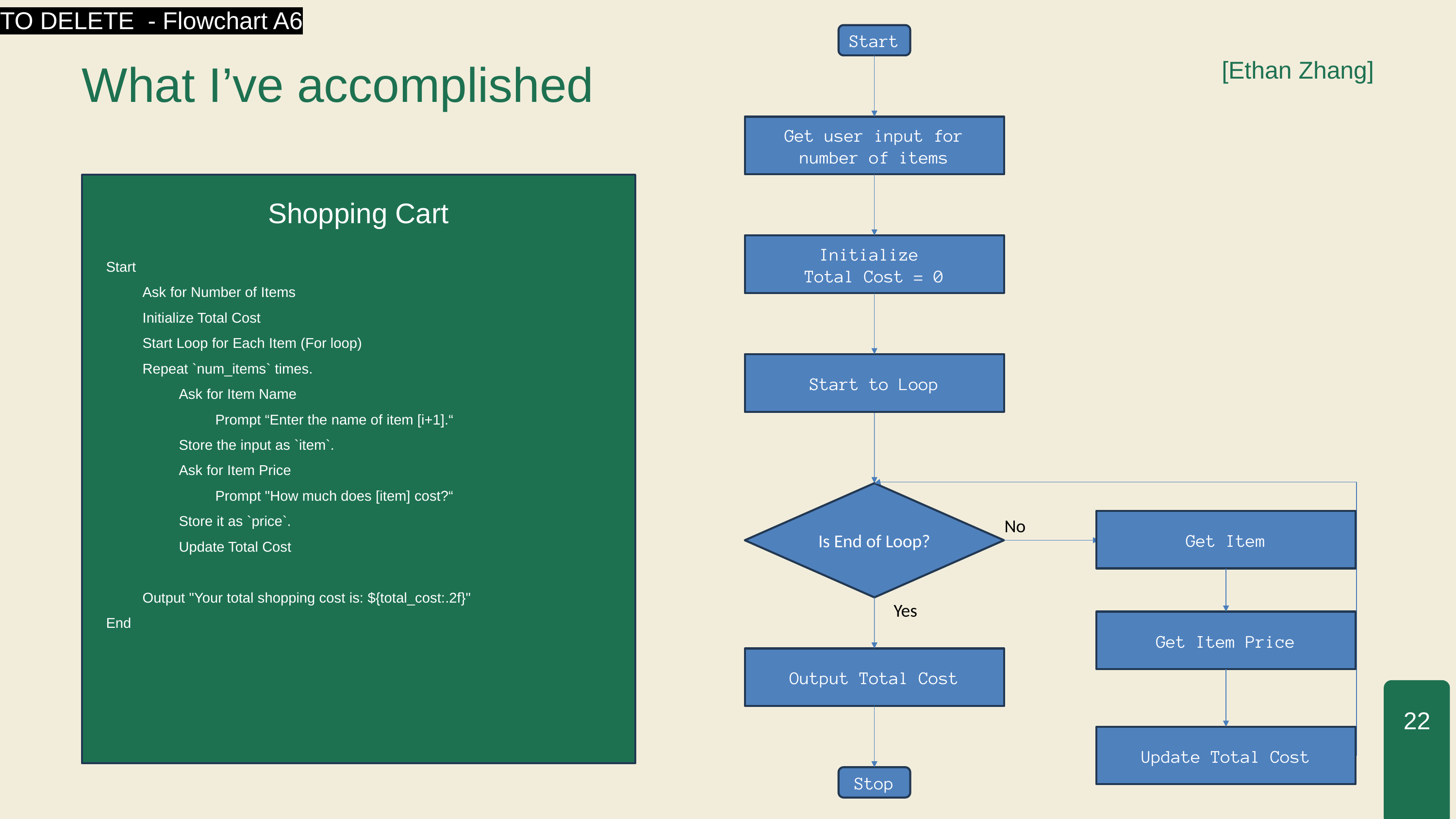

TO DELETE  - Flowchart A6
Start
[Ethan Zhang]
What I’ve accomplished
Get user input for number of items
Shopping Cart
Start
Ask for Number of Items
Initialize Total Cost
Start Loop for Each Item (For loop)
Repeat `num_items` times.
Ask for Item Name
Prompt “Enter the name of item [i+1].“
Store the input as `item`.
Ask for Item Price
Prompt "How much does [item] cost?“
Store it as `price`.
Update Total Cost

Output "Your total shopping cost is: ${total_cost:.2f}"
End
Initialize
Total Cost = 0
Start to Loop
Is End of Loop?
No
Get Item
Yes
Get Item Price
Output Total Cost

22
Update Total Cost
Stop